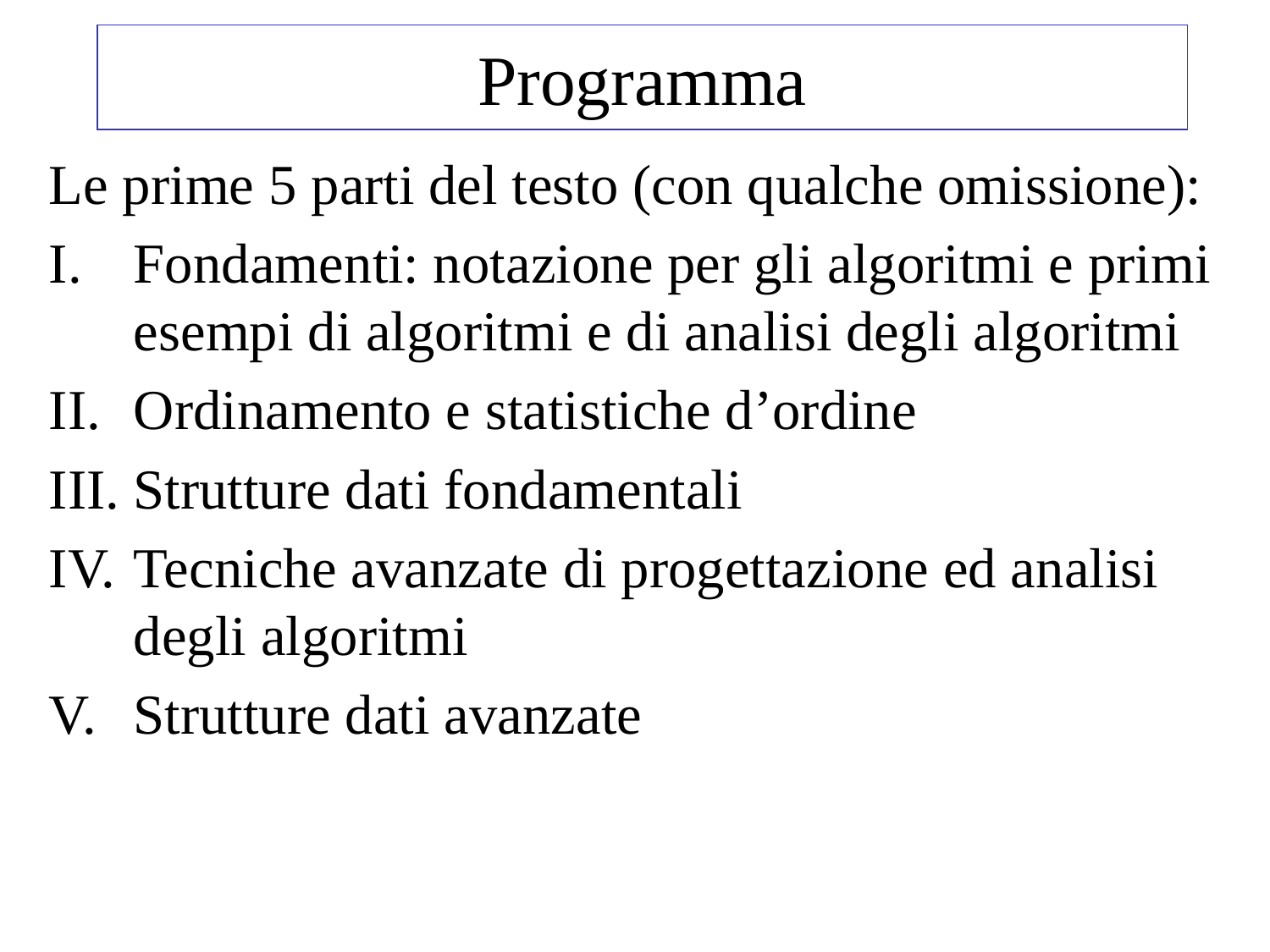

# Programma
Le prime 5 parti del testo (con qualche omissione):
Fondamenti: notazione per gli algoritmi e primi esempi di algoritmi e di analisi degli algoritmi
Ordinamento e statistiche d’ordine
Strutture dati fondamentali
Tecniche avanzate di progettazione ed analisi degli algoritmi
Strutture dati avanzate